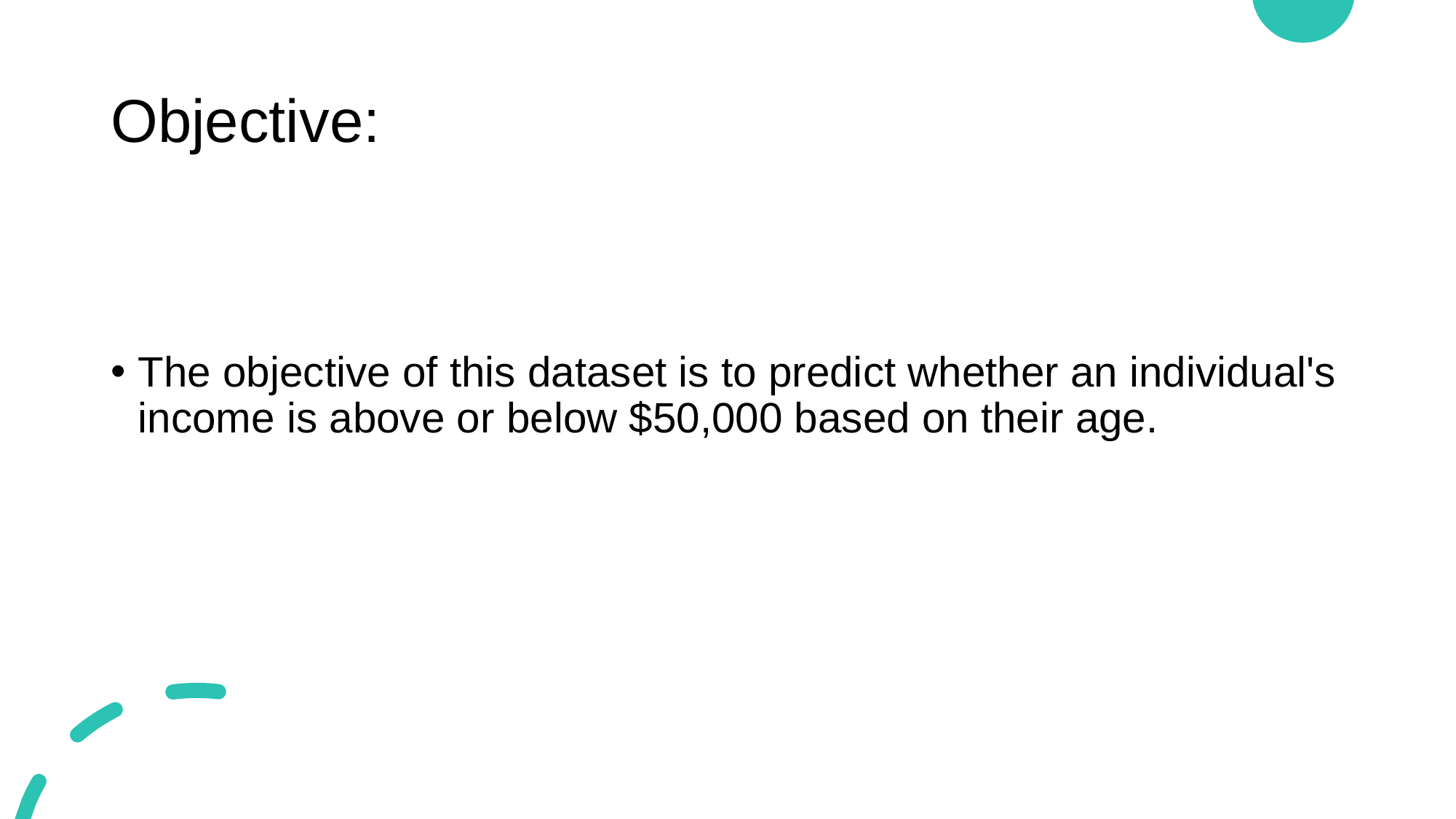

# Objective:

The objective of this dataset is to predict whether an individual's income is above or below $50,000 based on their age.